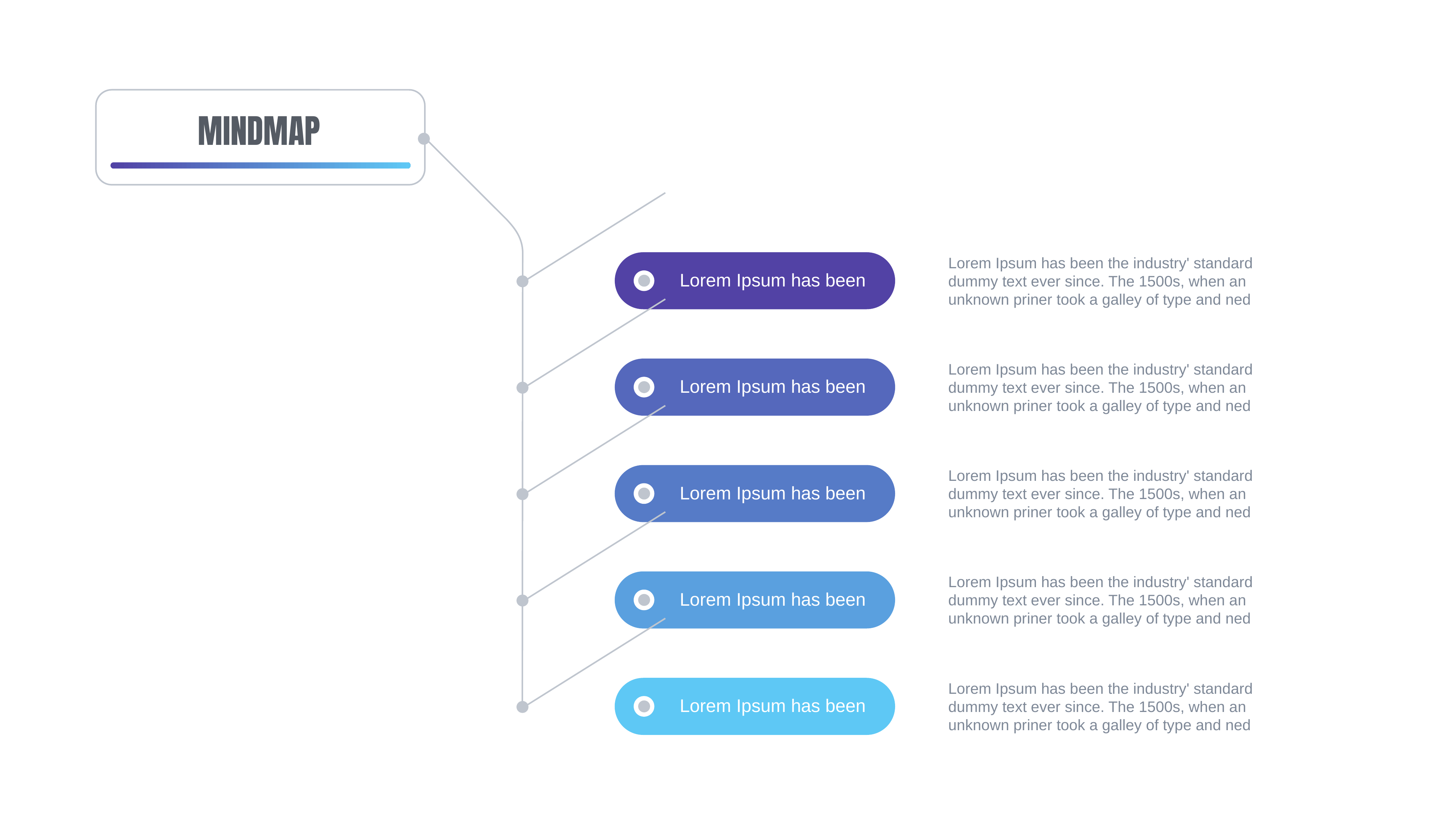

MINDMAP

Lorem Ipsum has been the industry' standard dummy text ever since. The 1500s, when an unknown priner took a galley of type and ned

Lorem Ipsum has been

Lorem Ipsum has been the industry' standard dummy text ever since. The 1500s, when an unknown priner took a galley of type and ned

Lorem Ipsum has been

Lorem Ipsum has been the industry' standard dummy text ever since. The 1500s, when an unknown priner took a galley of type and ned

Lorem Ipsum has been

Lorem Ipsum has been the industry' standard dummy text ever since. The 1500s, when an unknown priner took a galley of type and ned

Lorem Ipsum has been

Lorem Ipsum has been the industry' standard dummy text ever since. The 1500s, when an unknown priner took a galley of type and ned

Lorem Ipsum has been